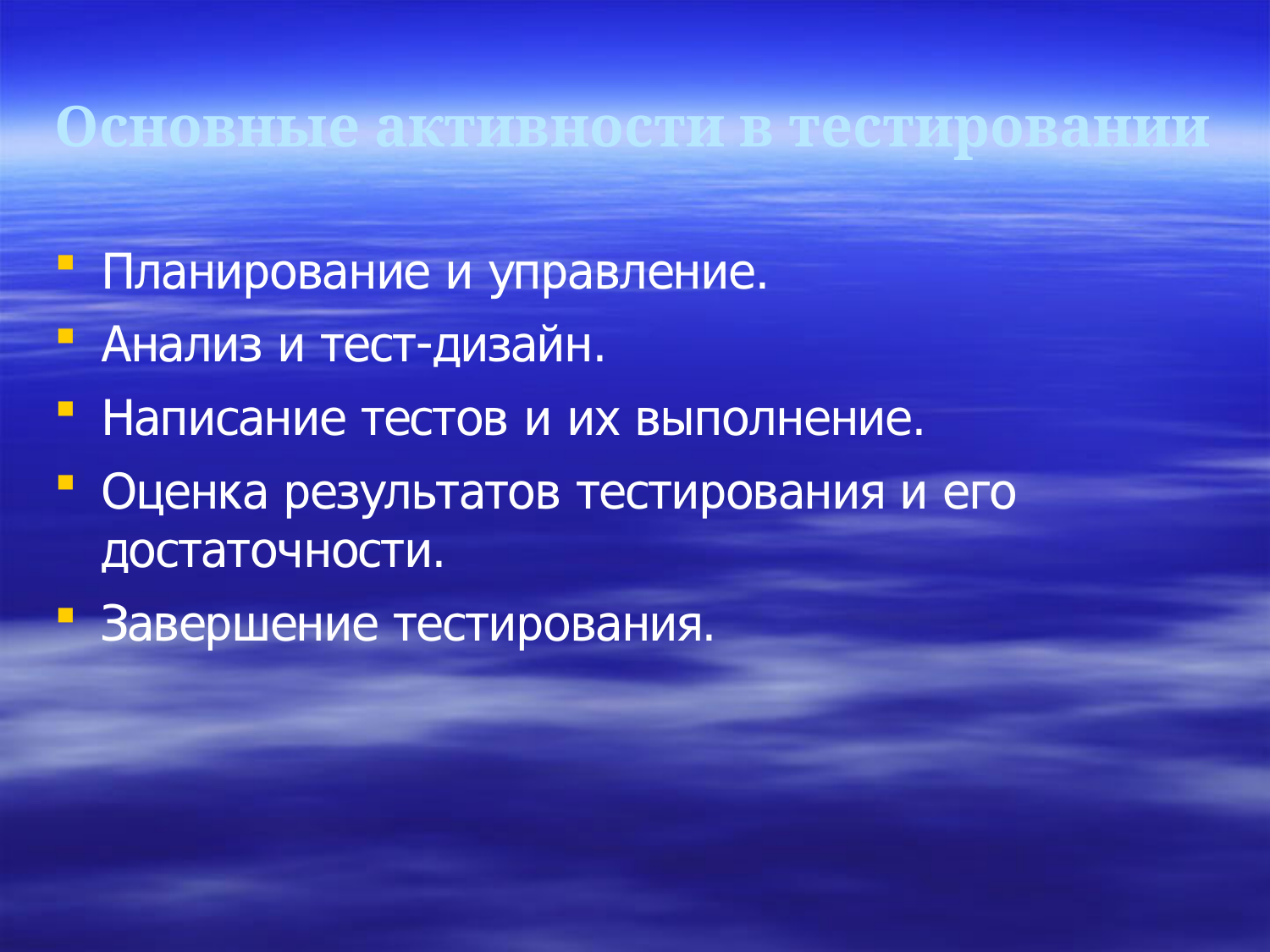

Основные активности в тестировании
Планирование и управление.
Анализ и тест-дизайн.
Написание тестов и их выполнение.
Оценка результатов тестирования и его достаточности.
Завершение тестирования.